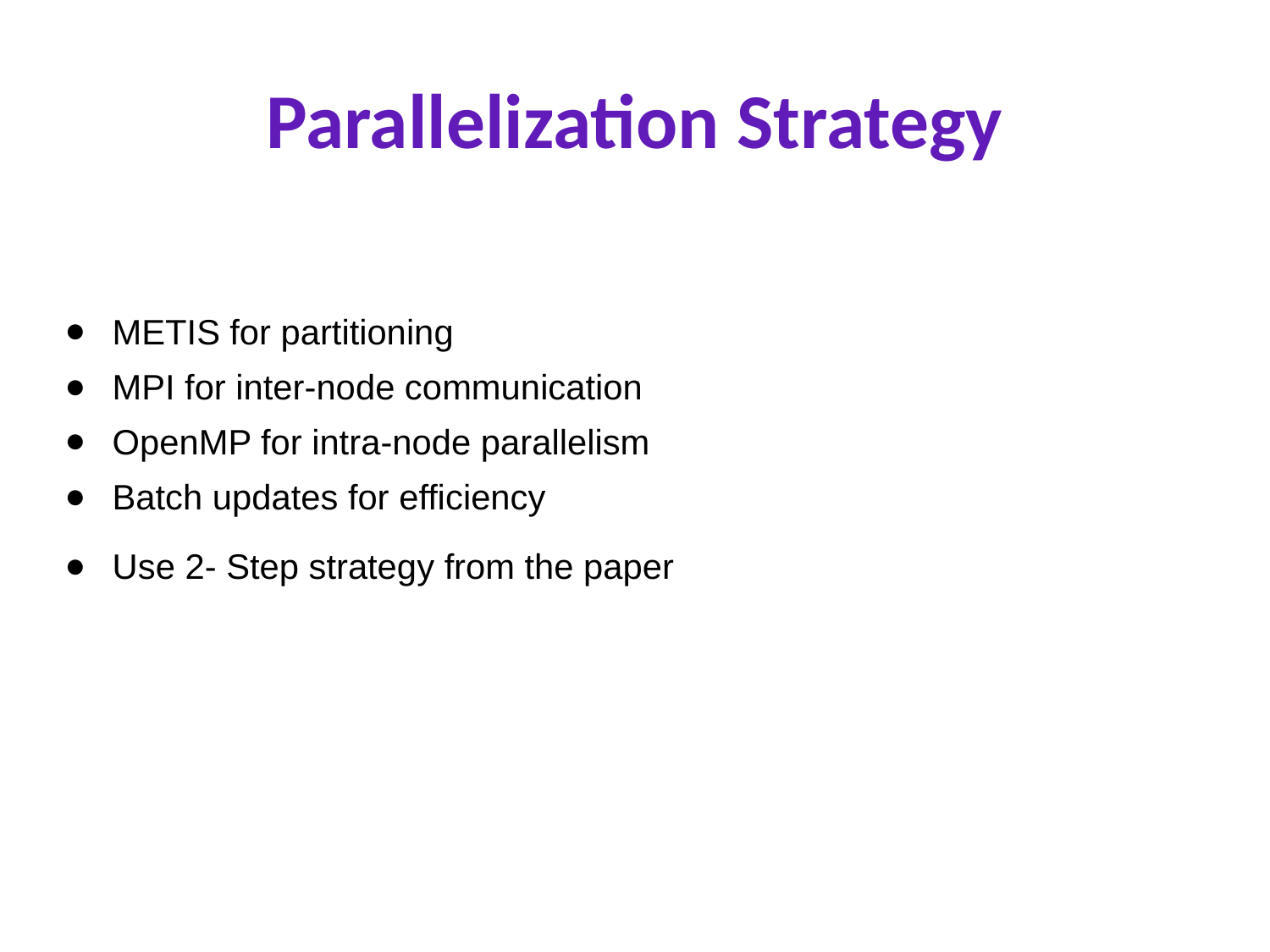

# Parallelization Strategy

METIS for partitioning
MPI for inter-node communication
OpenMP for intra-node parallelism
Batch updates for efficiency
Use 2- Step strategy from the paper